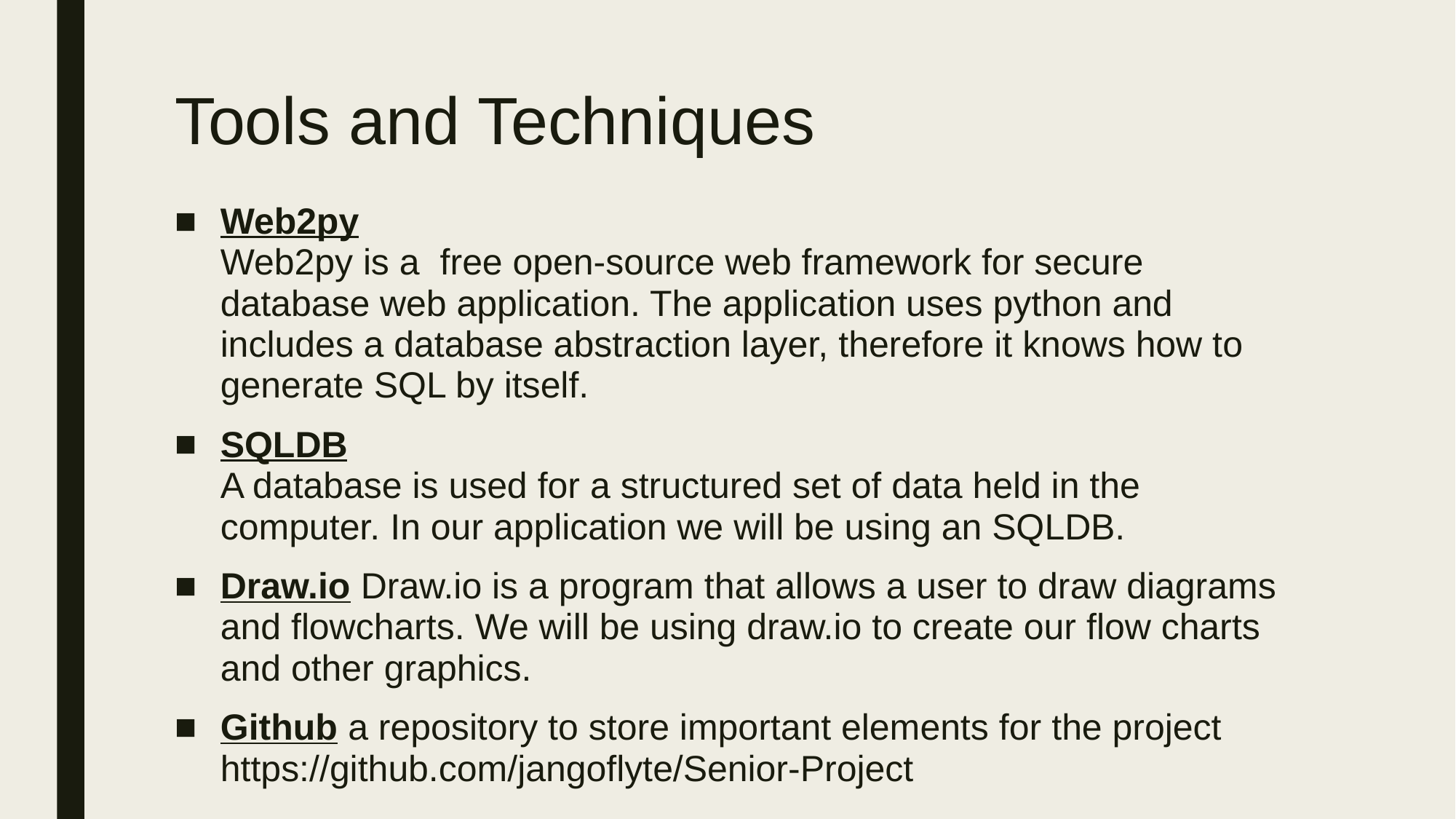

# Tools and Techniques
Web2py
Web2py is a  free open-source web framework for secure database web application. The application uses python and includes a database abstraction layer, therefore it knows how to generate SQL by itself.
SQLDB
A database is used for a structured set of data held in the computer. In our application we will be using an SQLDB.
Draw.io Draw.io is a program that allows a user to draw diagrams and flowcharts. We will be using draw.io to create our flow charts and other graphics.
Github a repository to store important elements for the project https://github.com/jangoflyte/Senior-Project